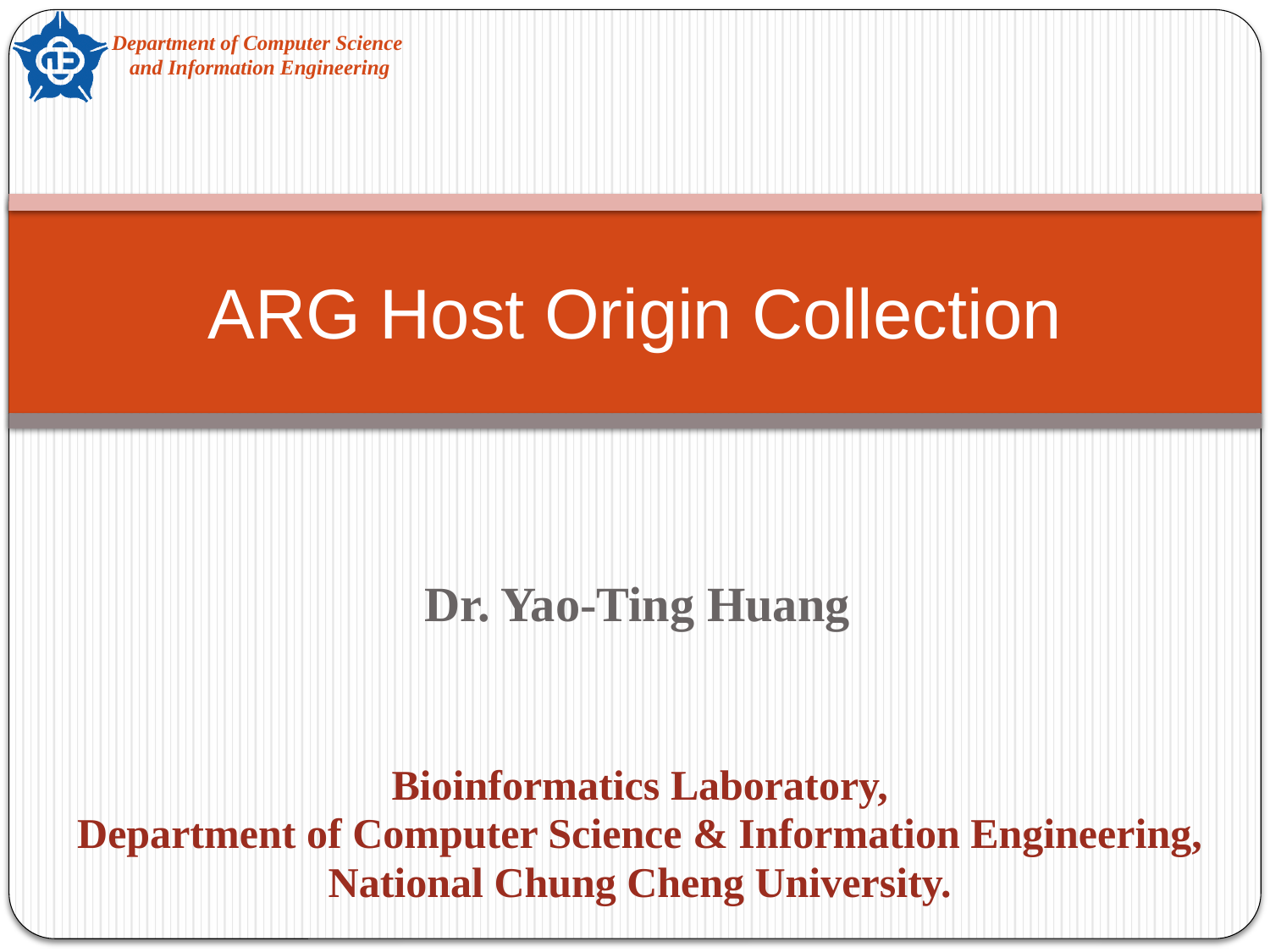

# ARG Host Origin Collection

Dr. Yao-Ting Huang
Bioinformatics Laboratory,
Department of Computer Science & Information Engineering,
National Chung Cheng University.